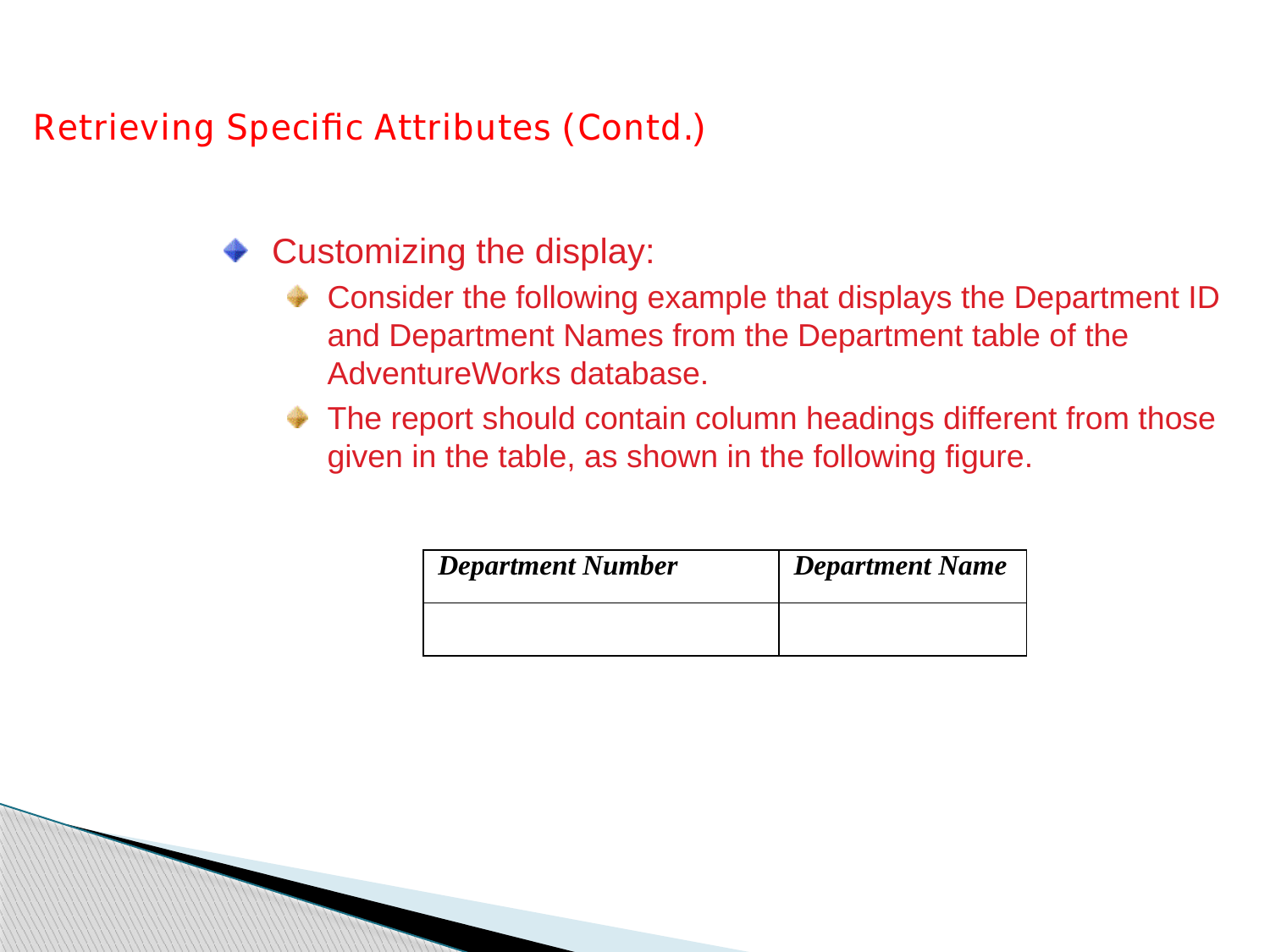

Retrieving Specific Attributes (Contd.)

Customizing the display:
Consider the following example that displays the Department ID and Department Names from the Department table of the AdventureWorks database.
The report should contain column headings different from those given in the table, as shown in the following figure.
| Department Number | Department Name |
| --- | --- |
|  |  |